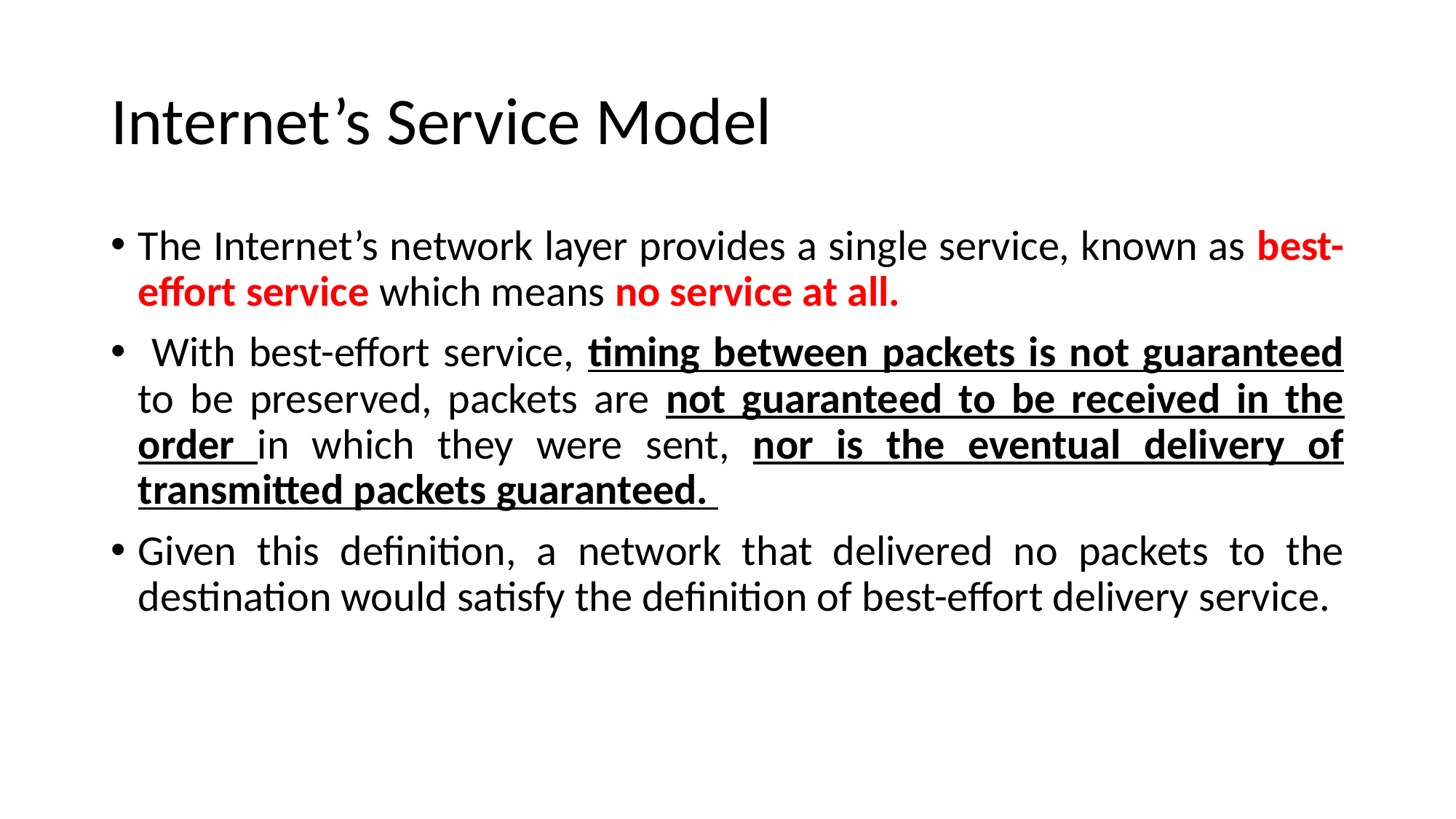

# Internet’s Service Model
The Internet’s network layer provides a single service, known as best-effort service which means no service at all.
 With best-effort service, timing between packets is not guaranteed to be preserved, packets are not guaranteed to be received in the order in which they were sent, nor is the eventual delivery of transmitted packets guaranteed.
Given this definition, a network that delivered no packets to the destination would satisfy the definition of best-effort delivery service.